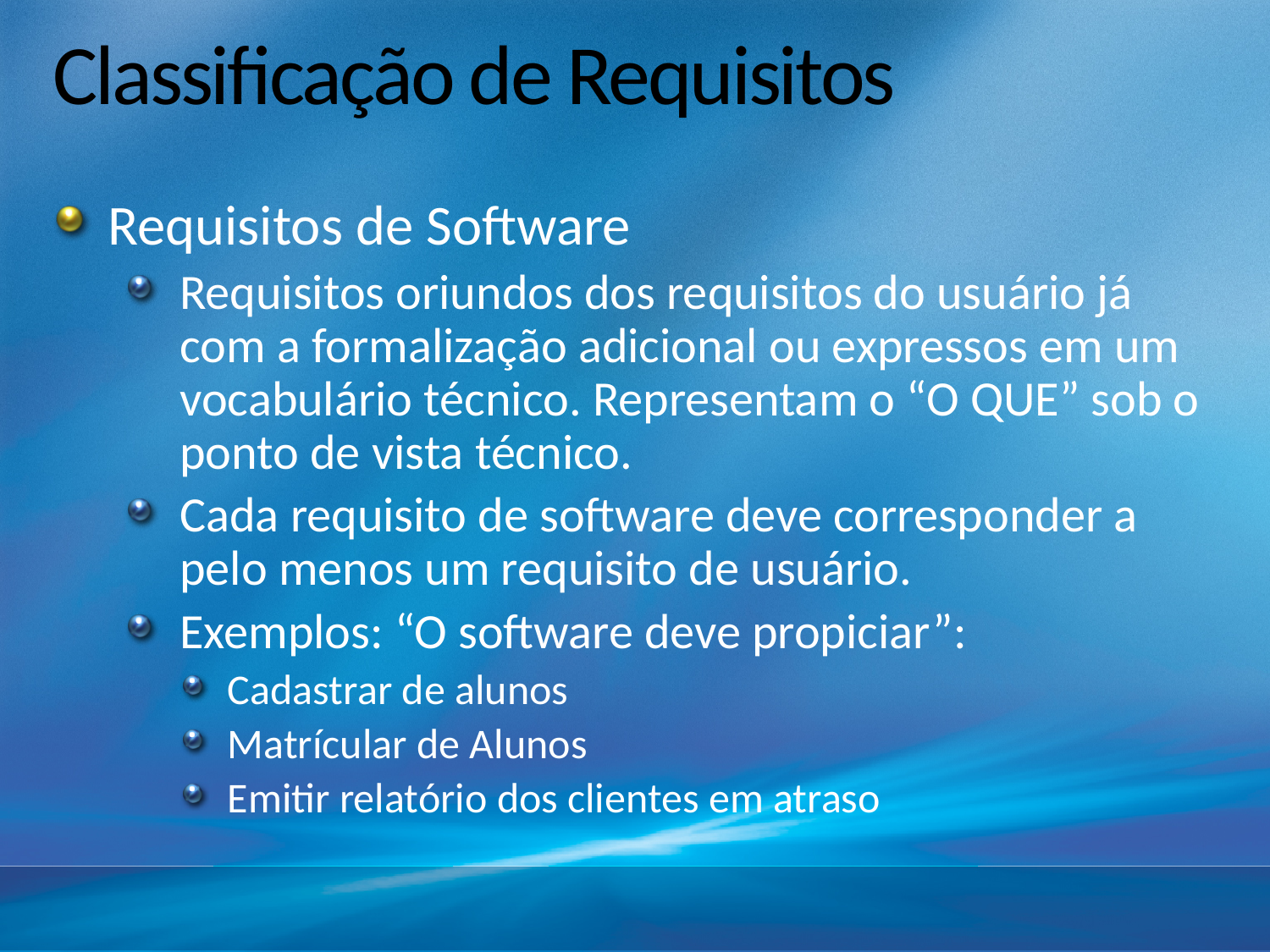

# Classificação de Requisitos
Requisitos de Software
Requisitos oriundos dos requisitos do usuário já com a formalização adicional ou expressos em um vocabulário técnico. Representam o “O QUE” sob o ponto de vista técnico.
Cada requisito de software deve corresponder a pelo menos um requisito de usuário.
Exemplos: “O software deve propiciar”:
Cadastrar de alunos
Matrícular de Alunos
Emitir relatório dos clientes em atraso